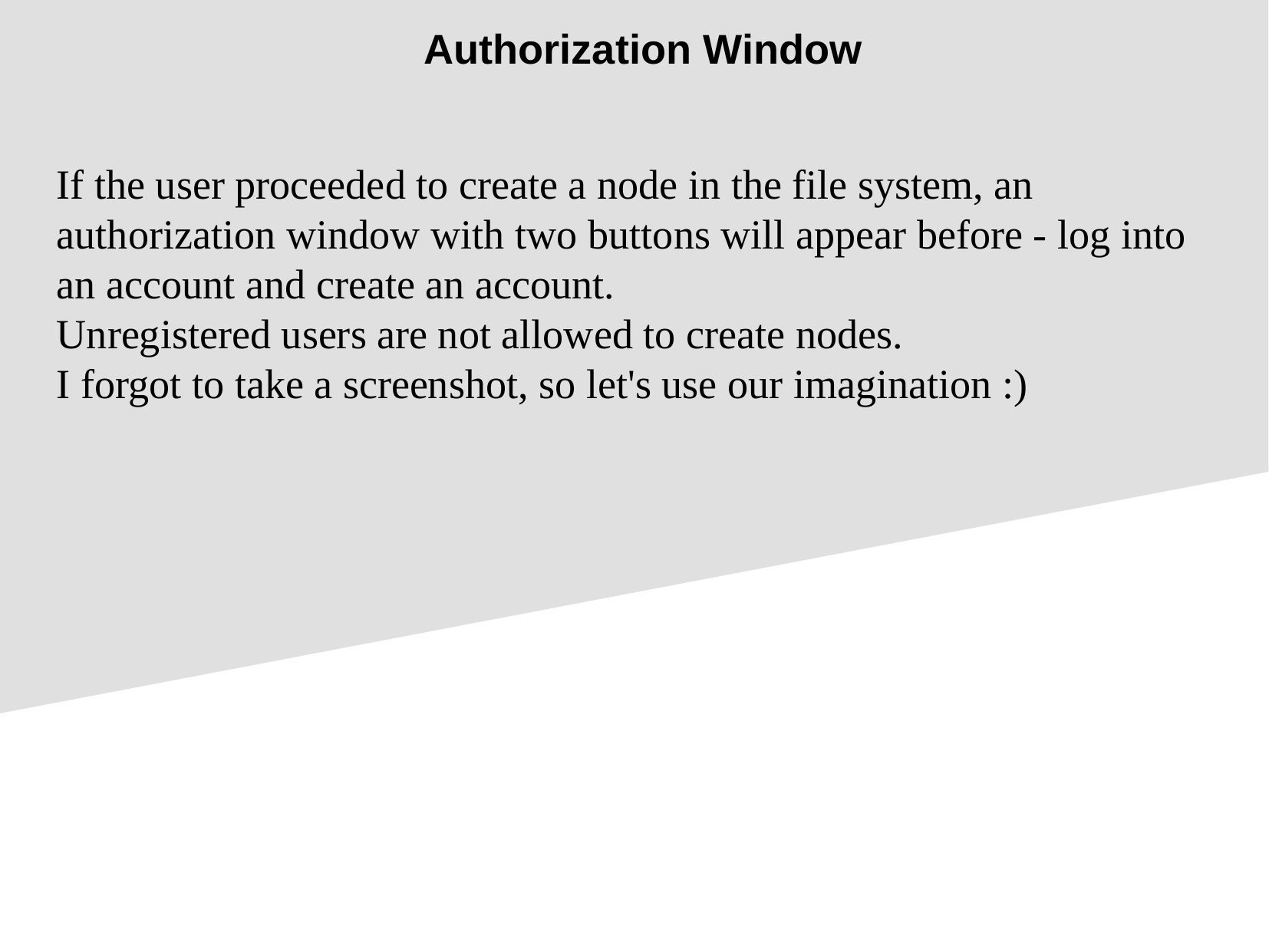

Authorization Window

If the user proceeded to create a node in the file system, an authorization window with two buttons will appear before - log into an account and create an account.
Unregistered users are not allowed to create nodes.
I forgot to take a screenshot, so let's use our imagination :)